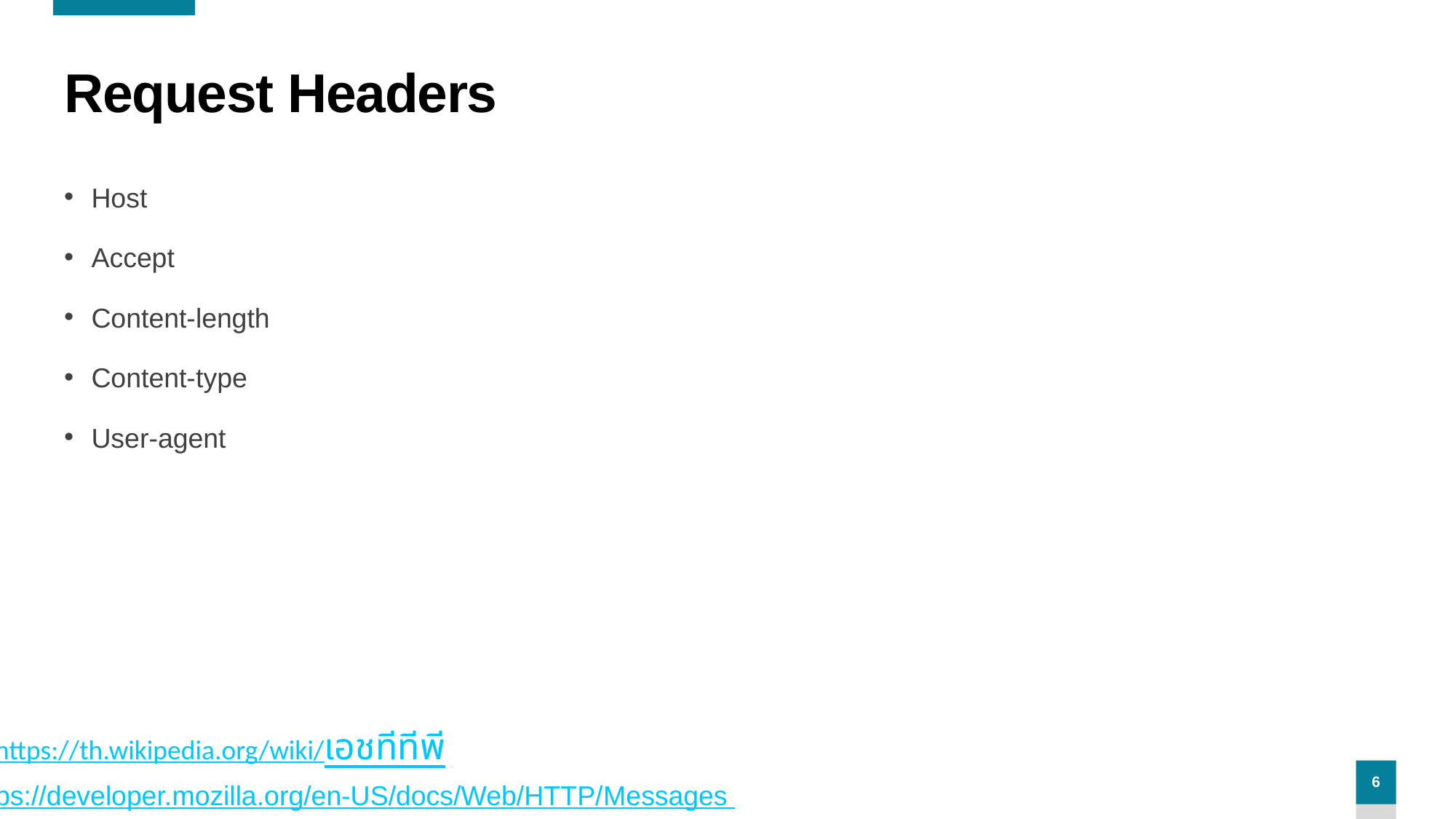

# Request Headers
Host
Accept
Content-length
Content-type
User-agent
https://th.wikipedia.org/wiki/เอชทีทีพี
https://developer.mozilla.org/en-US/docs/Web/HTTP/Messages